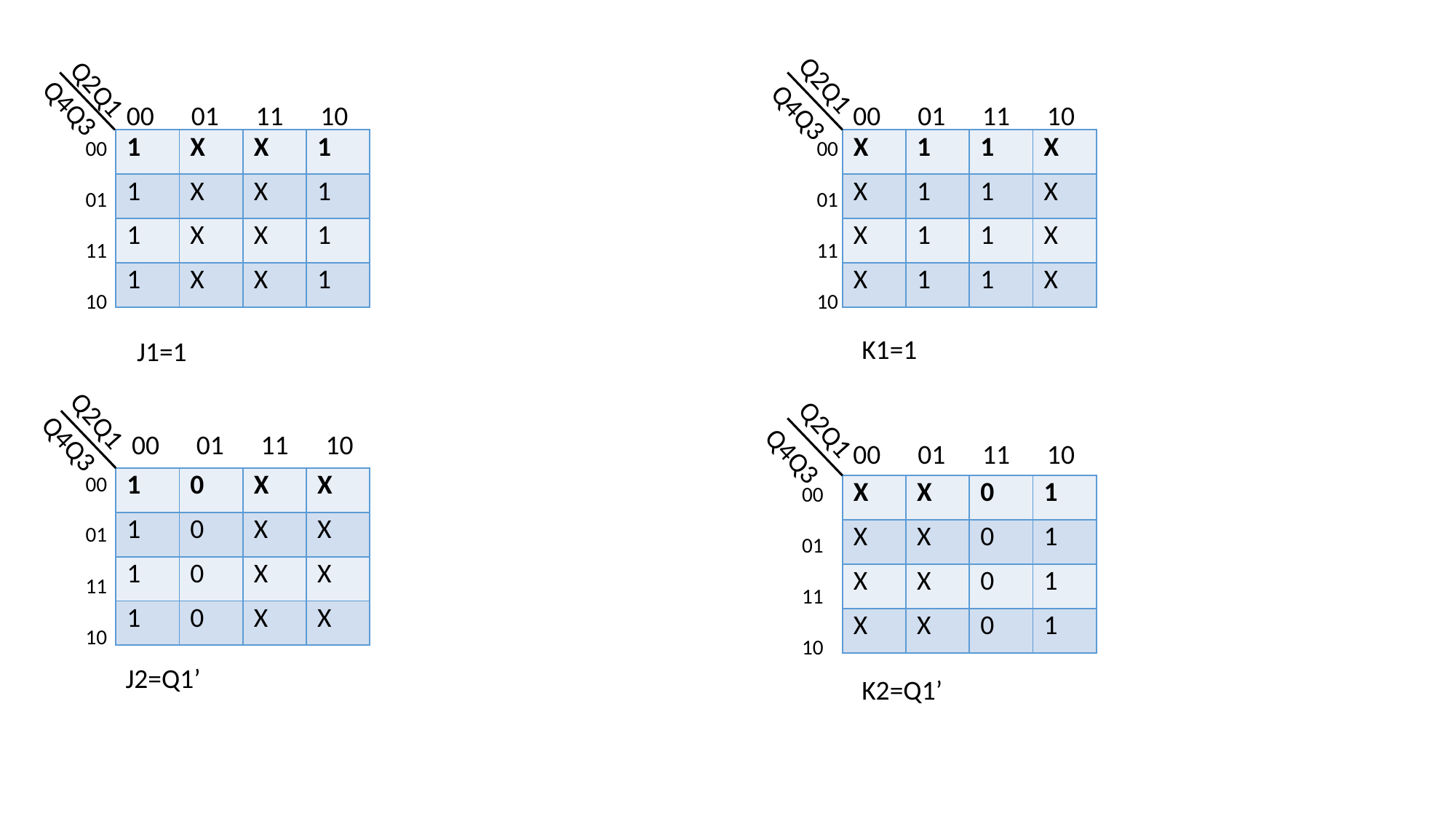

Q2Q1
Q2Q1
Q4Q3
Q4Q3
00      01      11      10
00      01      11      10
00

01

11

10

00

01

11

10

| 1 | X | X | 1 |
| --- | --- | --- | --- |
| 1 | X | X | 1 |
| 1 | X | X | 1 |
| 1 | X | X | 1 |
| X | 1 | 1 | X |
| --- | --- | --- | --- |
| X | 1 | 1 | X |
| X | 1 | 1 | X |
| X | 1 | 1 | X |
K1=1
J1=1
Q2Q1
Q2Q1
00      01      11      10
Q4Q3
00      01      11      10
Q4Q3
00

01

11

10

| 1 | 0 | X | X |
| --- | --- | --- | --- |
| 1 | 0 | X | X |
| 1 | 0 | X | X |
| 1 | 0 | X | X |
00

01

11

10

| X | X | 0 | 1 |
| --- | --- | --- | --- |
| X | X | 0 | 1 |
| X | X | 0 | 1 |
| X | X | 0 | 1 |
J2=Q1’
K2=Q1’